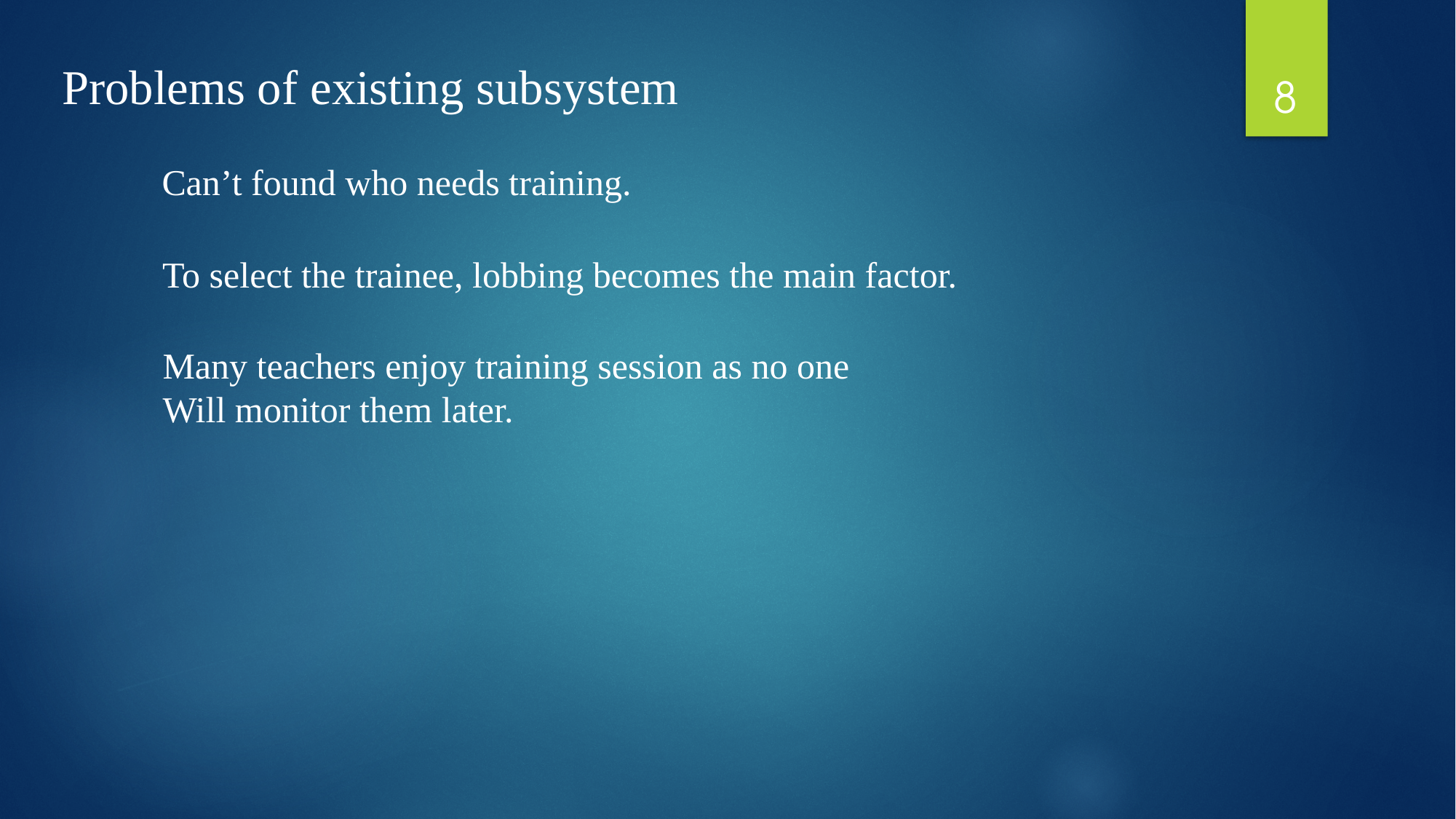

8
Problems of existing subsystem
Can’t found who needs training.
To select the trainee, lobbing becomes the main factor.
Many teachers enjoy training session as no one
Will monitor them later.